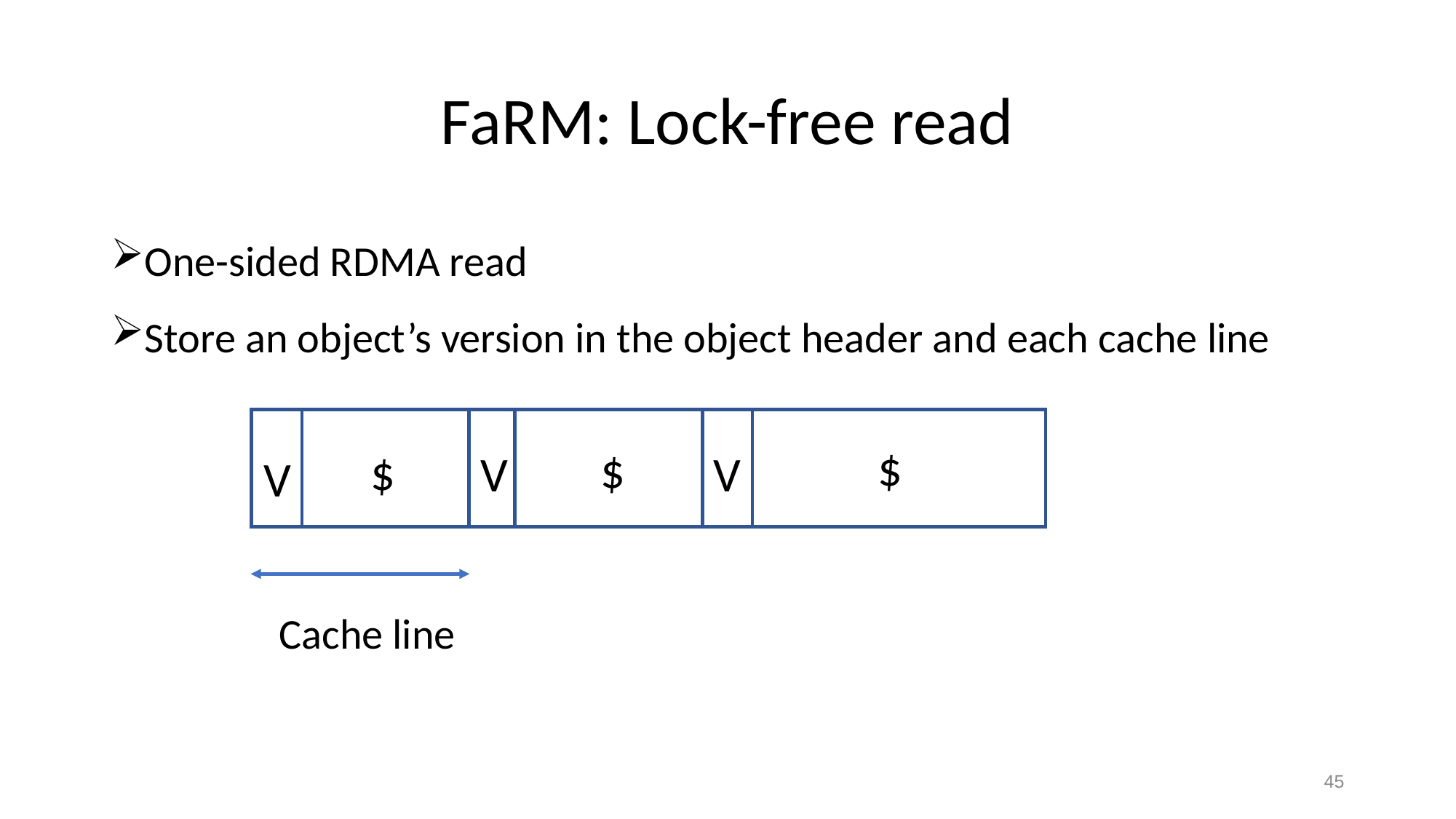

# FaRM: Lock-free read
One-sided RDMA read
Store an object’s version in the object header and each cache line

$
$
$
V
V
V
Cache line
45